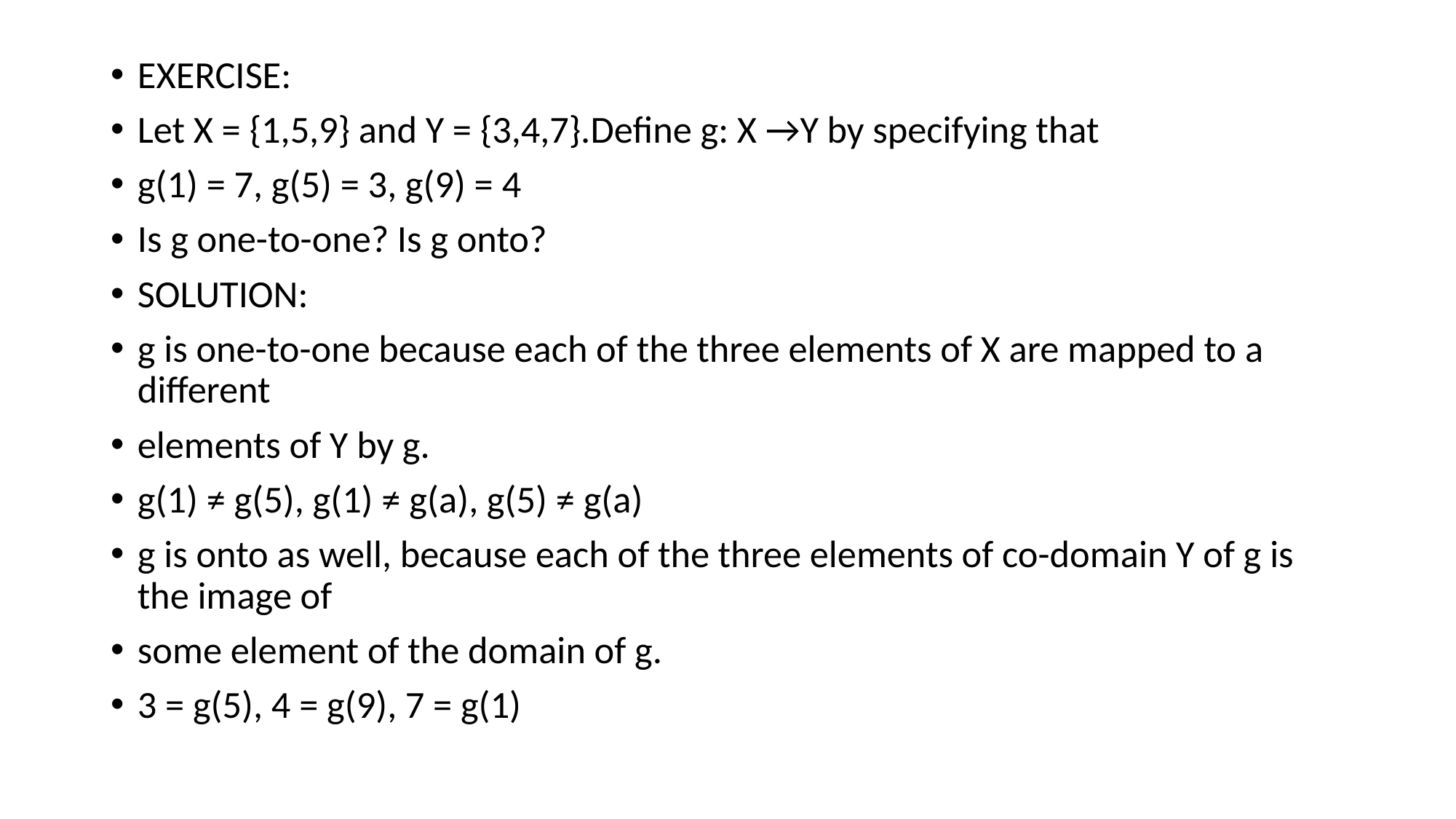

EXERCISE:
Let X = {1,5,9} and Y = {3,4,7}.Define g: X →Y by specifying that
g(1) = 7, g(5) = 3, g(9) = 4
Is g one-to-one? Is g onto?
SOLUTION:
g is one-to-one because each of the three elements of X are mapped to a different
elements of Y by g.
g(1) ≠ g(5), g(1) ≠ g(a), g(5) ≠ g(a)
g is onto as well, because each of the three elements of co-domain Y of g is the image of
some element of the domain of g.
3 = g(5), 4 = g(9), 7 = g(1)